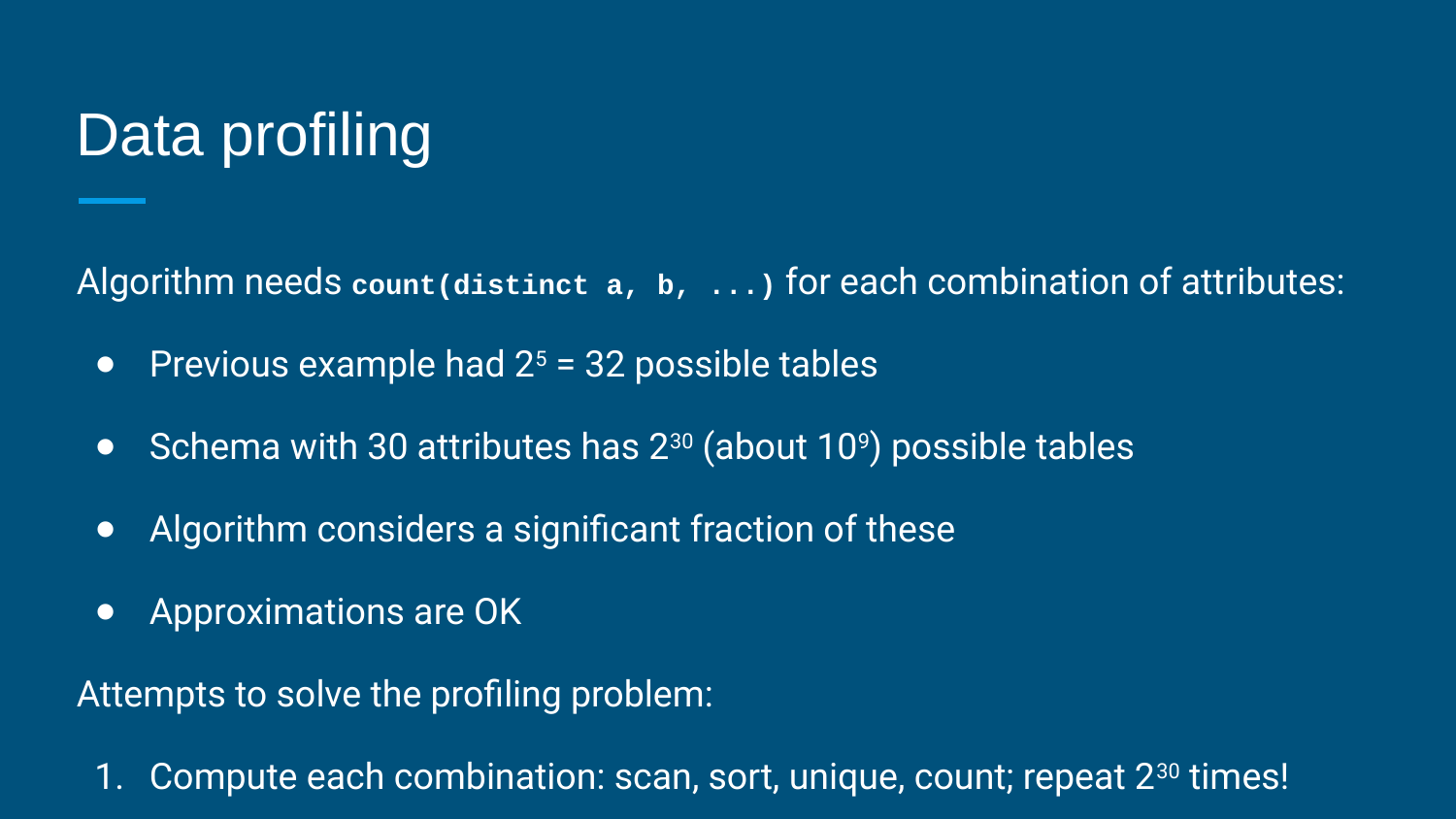

# Data profiling
Algorithm needs count(distinct a, b, ...) for each combination of attributes:
Previous example had 25 = 32 possible tables
Schema with 30 attributes has 230 (about 109) possible tables
Algorithm considers a significant fraction of these
Approximations are OK
Attempts to solve the profiling problem:
Compute each combination: scan, sort, unique, count; repeat 230 times!
Sketches (HyperLogLog)
Sketches + parallelism + information theory [CALCITE-1616]